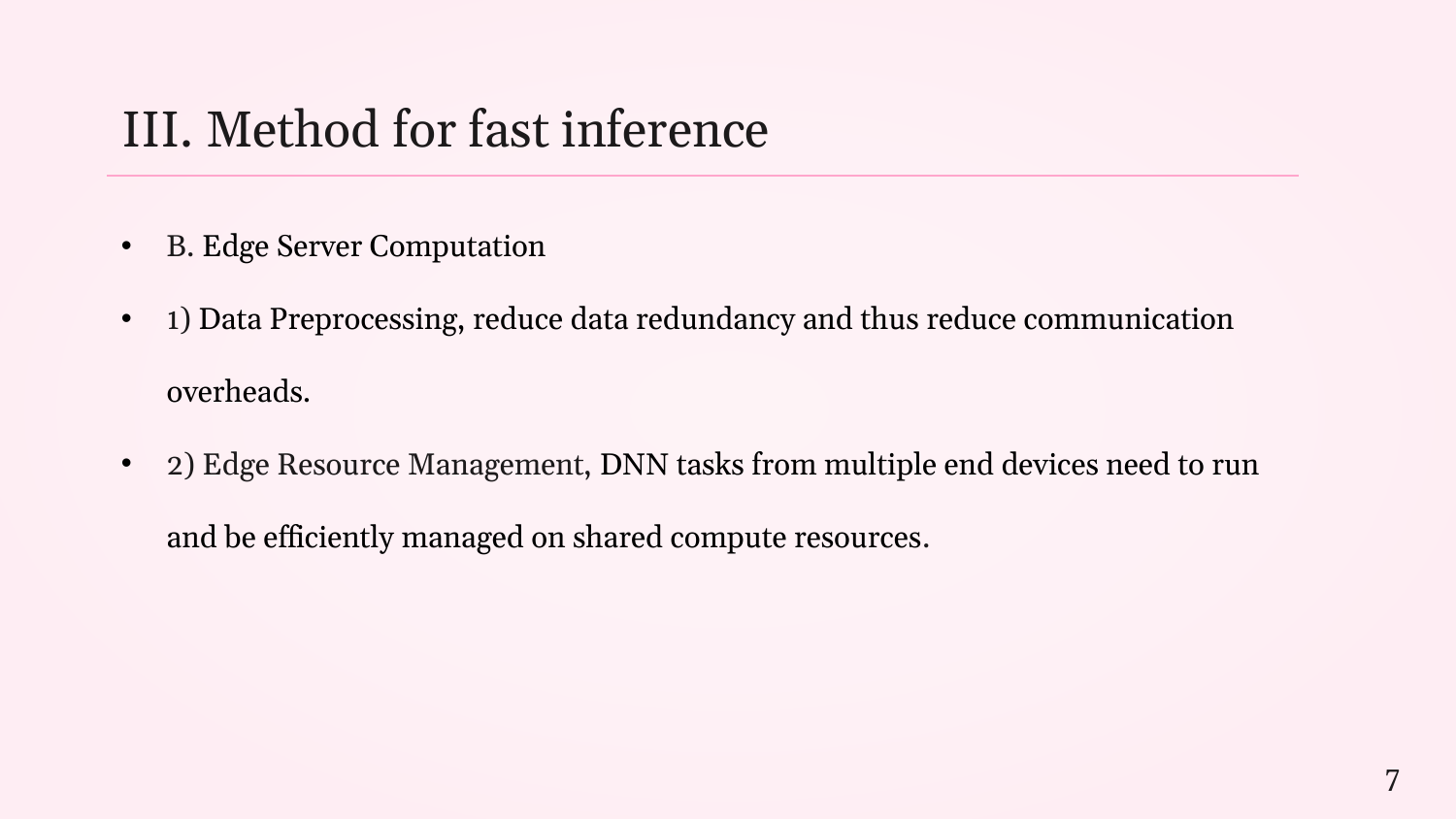

III. Method for fast inference
B. Edge Server Computation
1) Data Preprocessing, reduce data redundancy and thus reduce communication overheads.
2) Edge Resource Management, DNN tasks from multiple end devices need to run and be efficiently managed on shared compute resources.
7